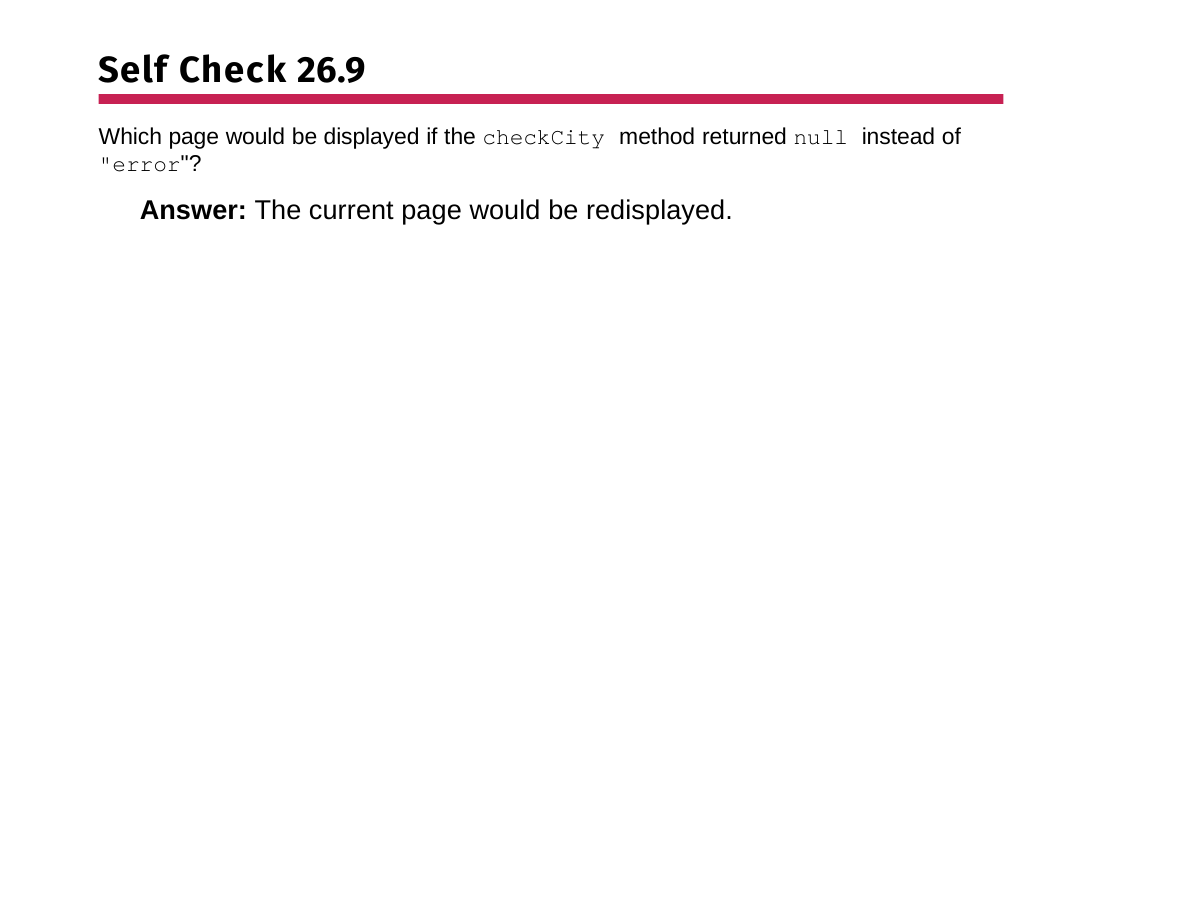

# Self Check 26.9

Which page would be displayed if the checkCity method returned null instead of "error"?
Answer: The current page would be redisplayed.